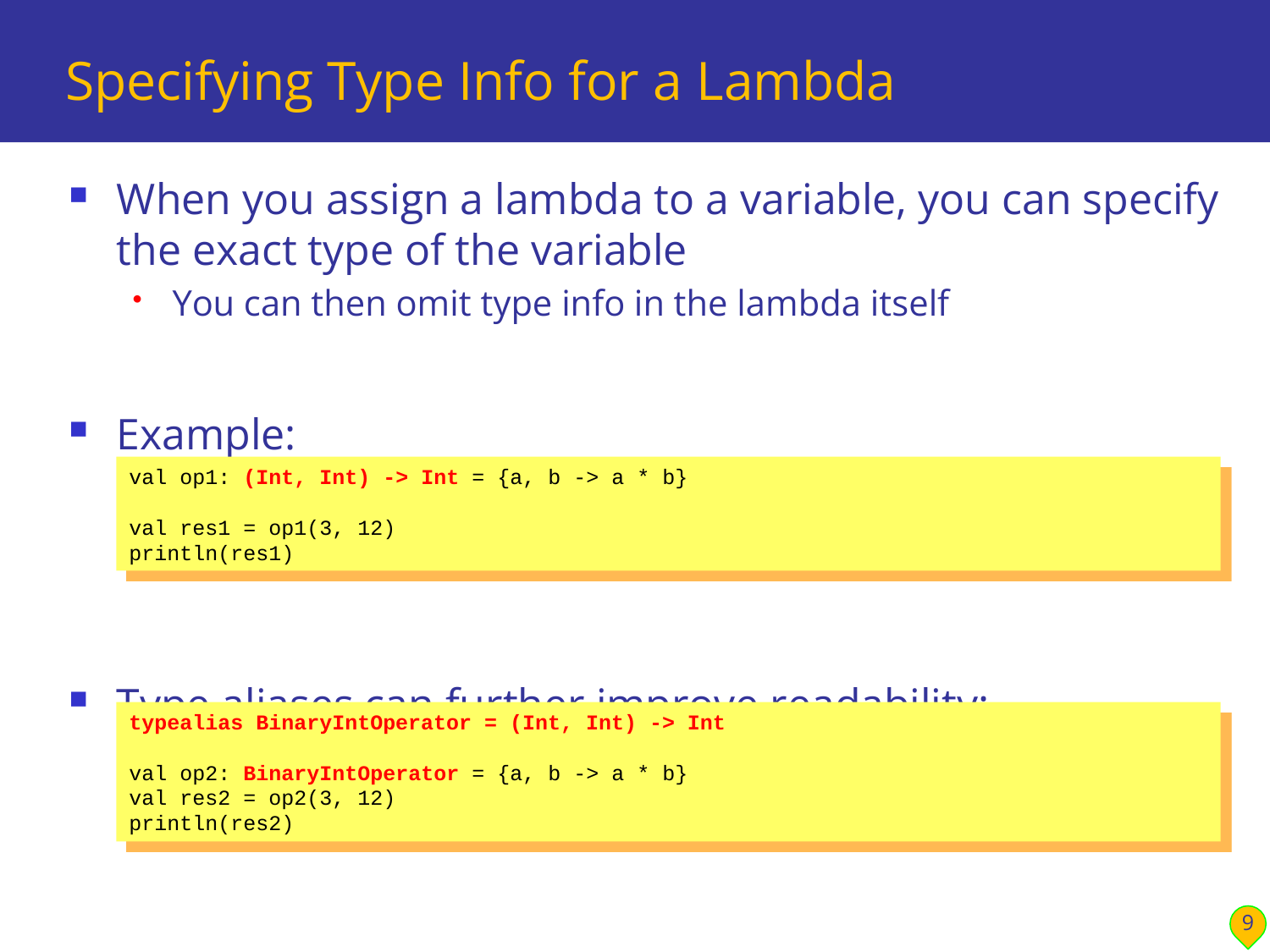

# Specifying Type Info for a Lambda
When you assign a lambda to a variable, you can specify the exact type of the variable
You can then omit type info in the lambda itself

Example:

Type aliases can further improve readability:
val op1: (Int, Int) -> Int = {a, b -> a * b}

val res1 = op1(3, 12)
println(res1)
typealias BinaryIntOperator = (Int, Int) -> Int

val op2: BinaryIntOperator = {a, b -> a * b}
val res2 = op2(3, 12)
println(res2)
9